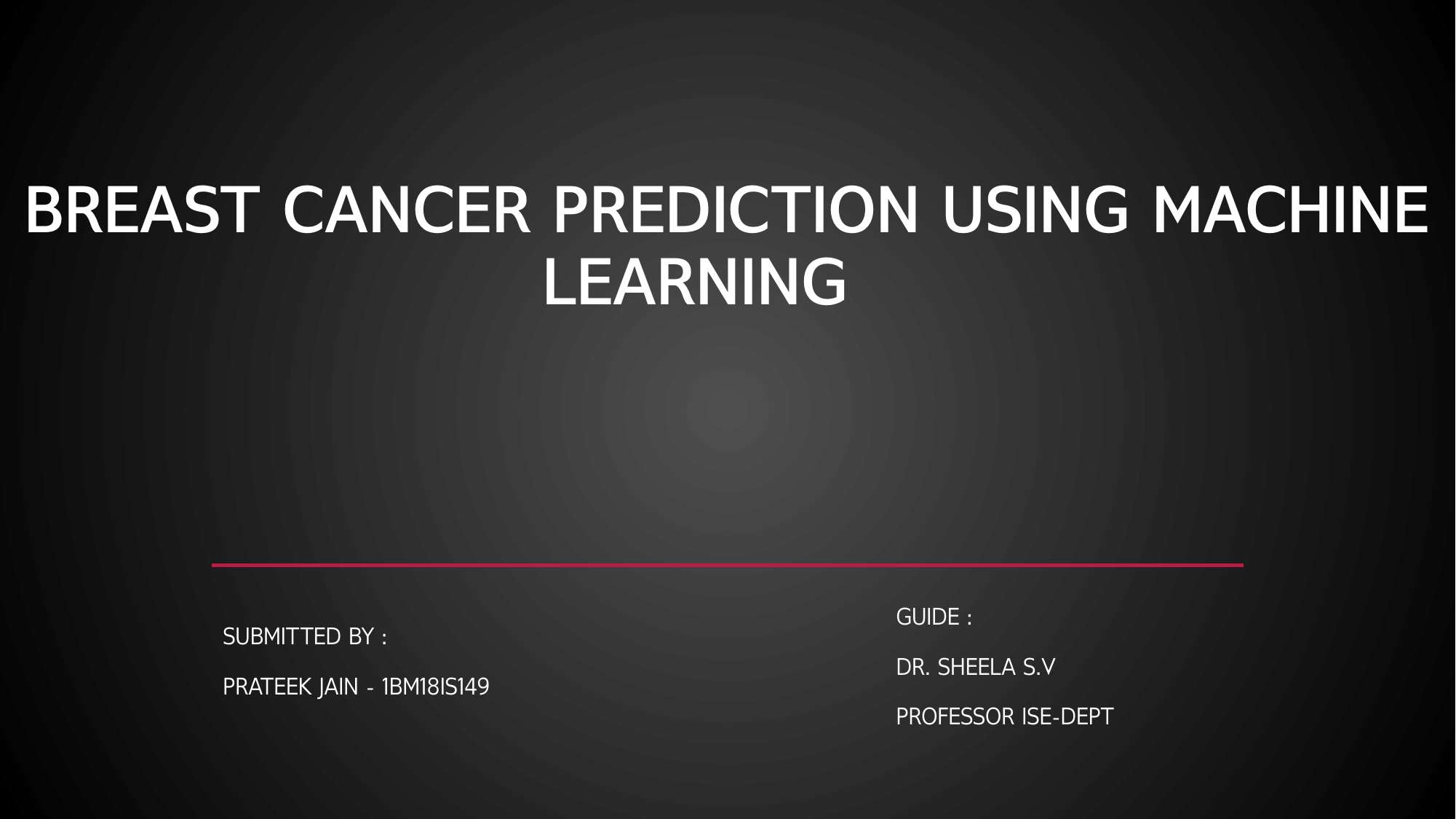

# BREAST cancer Prediction USING MACHINE LEARNING
GUIDE :
DR. SHEELA S.V
PROFESSOR ISE-DEPT
Submitted by :
PRATEEK JAIN - 1BM18IS149